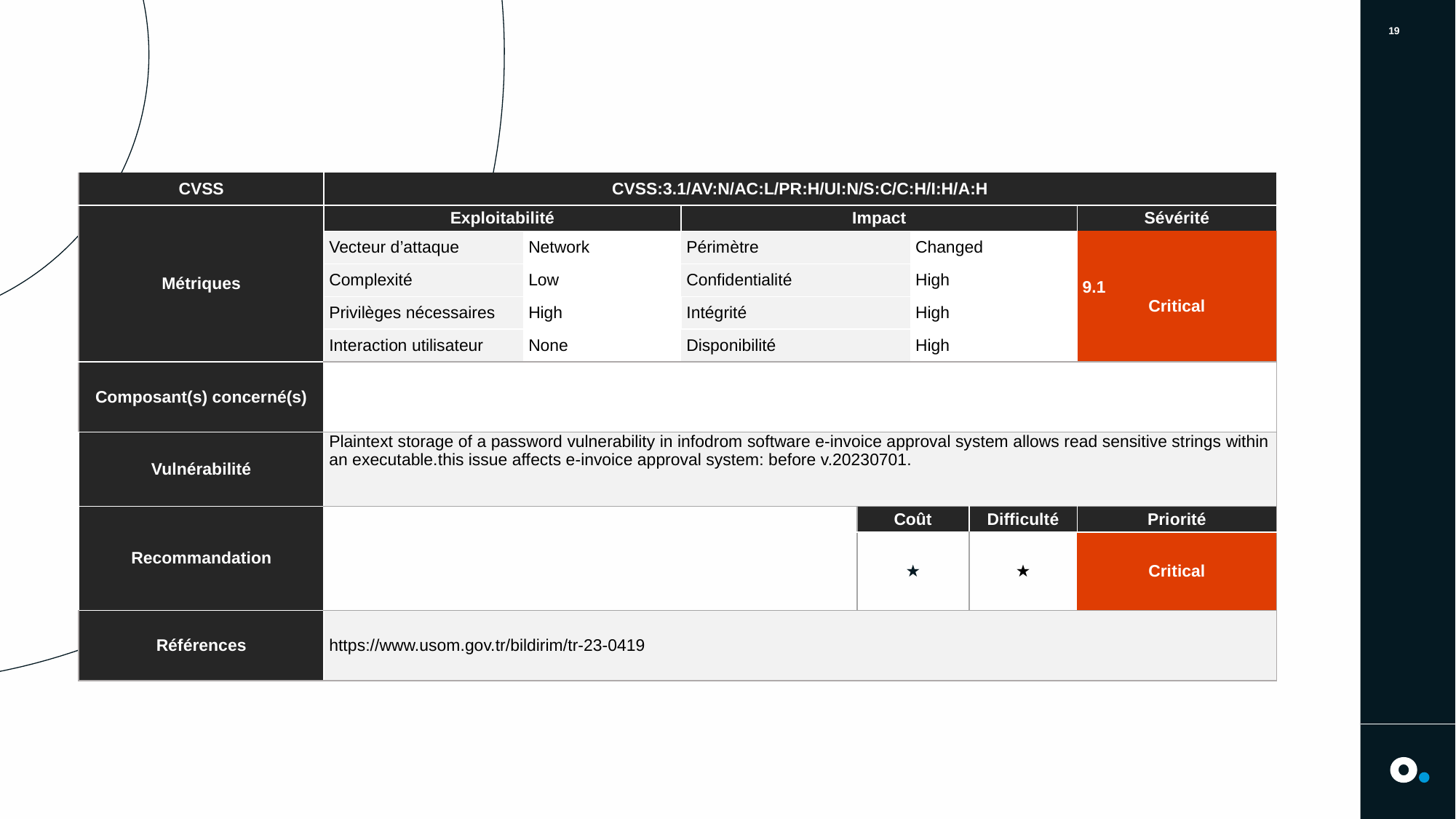

19
# CVE-2023-35067
| CVSS | CVSS:3.1/AV:N/AC:L/PR:H/UI:N/S:C/C:H/I:H/A:H |  |  |  |  |  |  |
| --- | --- | --- | --- | --- | --- | --- | --- |
| Métriques | Exploitabilité |  | Impact |  |  |  | Sévérité |
|  | Vecteur d’attaque | Network | Périmètre |  | Changed |  | 9.1 Critical |
|  | Complexité | Low | Confidentialité |  | High |  |  |
|  | Privilèges nécessaires | High | Intégrité |  | High |  |  |
|  | Interaction utilisateur | None | Disponibilité |  | High |  |  |
| Composant(s) concerné(s) |  |  |  |  |  |  |  |
| Vulnérabilité | Plaintext storage of a password vulnerability in infodrom software e-invoice approval system allows read sensitive strings within an executable.this issue affects e-invoice approval system: before v.20230701. |  |  |  |  |  |  |
| Recommandation |  |  |  | Coût |  | Difficulté | Priorité |
|  |  |  |  | ★ |  | ★ | Critical |
| Références | https://www.usom.gov.tr/bildirim/tr-23-0419 |  |  |  |  |  |  |